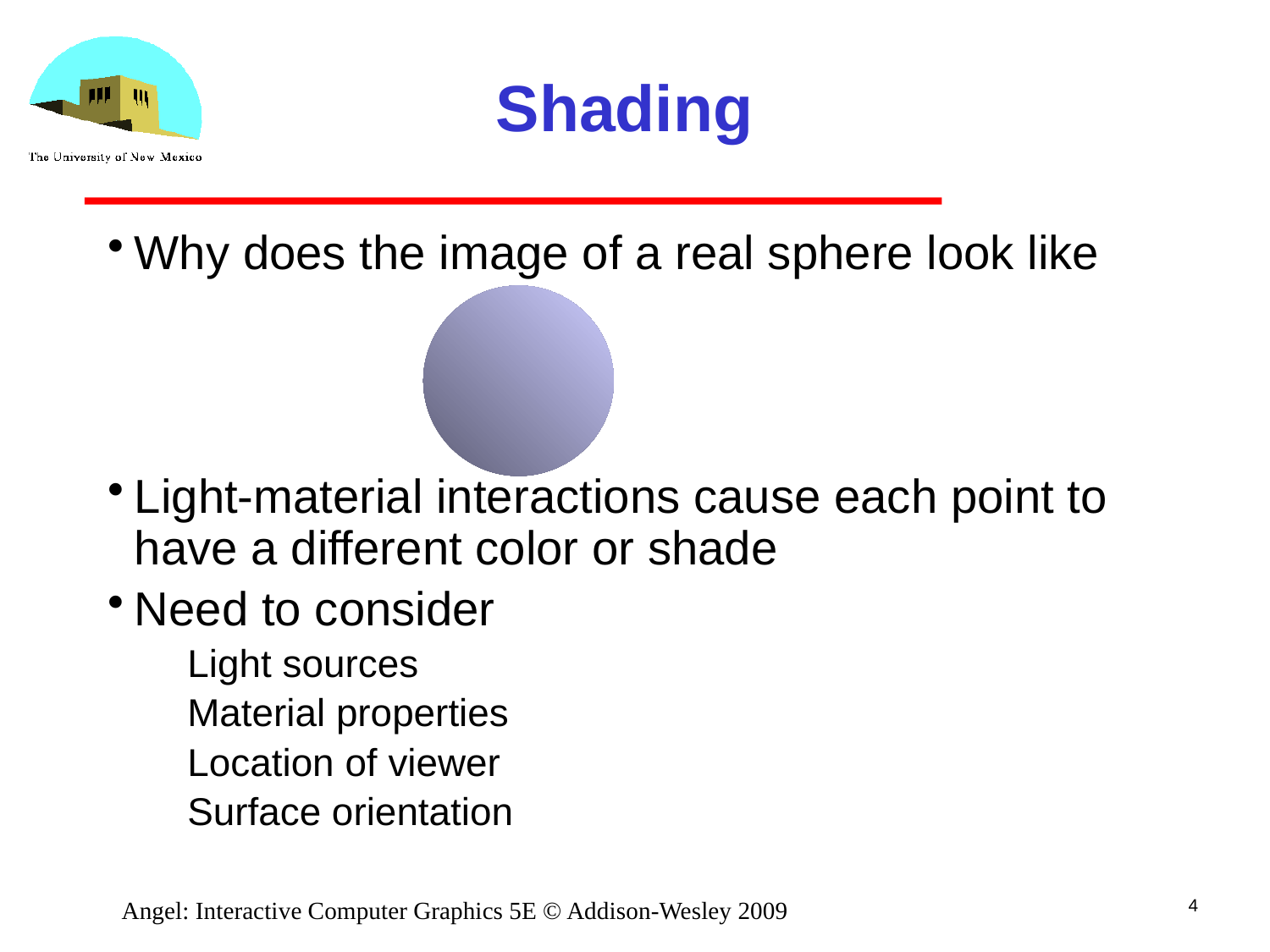

# Shading
Why does the image of a real sphere look like

Light-material interactions cause each point to have a different color or shade
Need to consider
Light sources
Material properties
Location of viewer
Surface orientation

4
Angel: Interactive Computer Graphics 5E © Addison-Wesley 2009